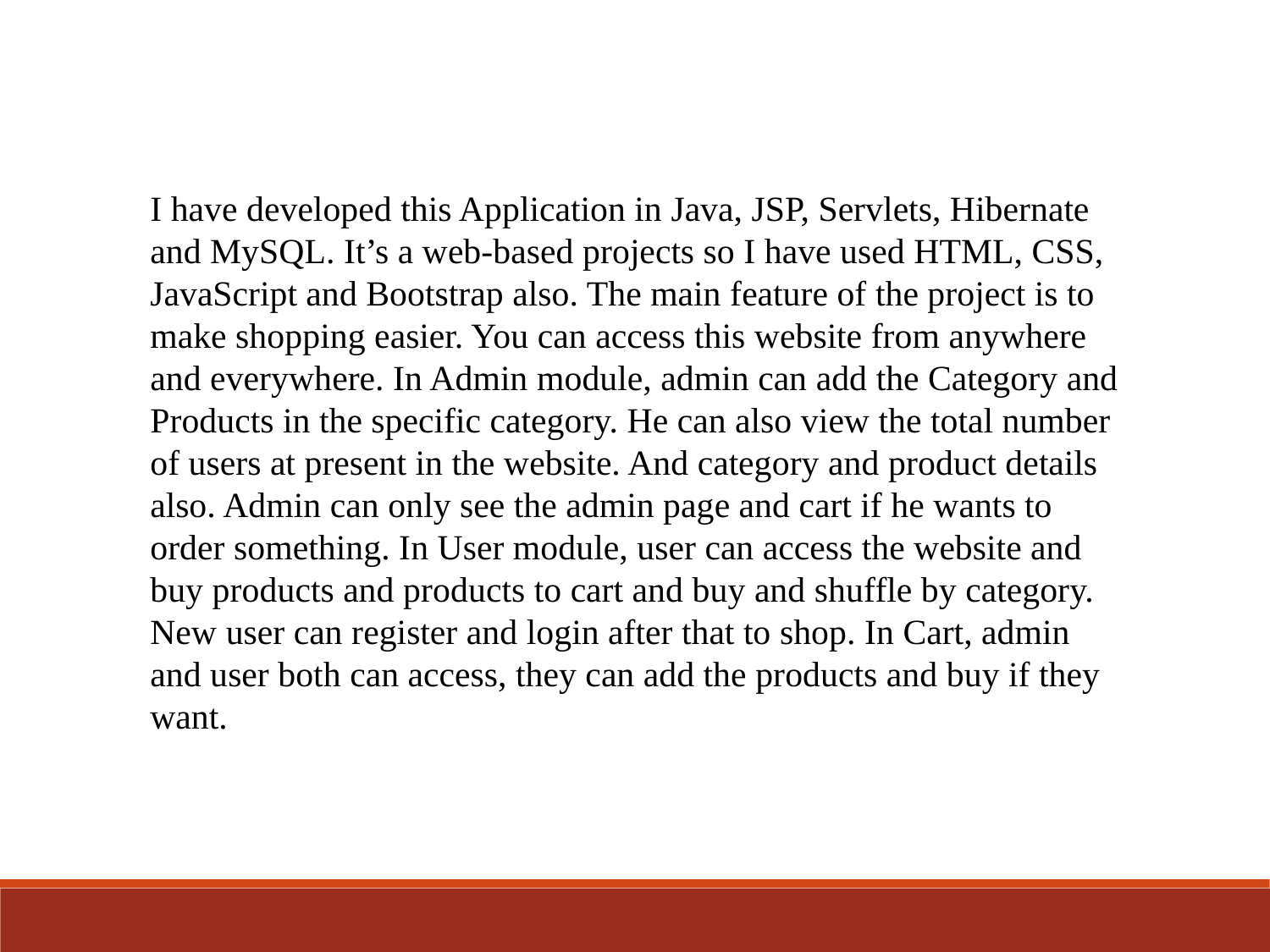

I have developed this Application in Java, JSP, Servlets, Hibernate and MySQL. It’s a web-based projects so I have used HTML, CSS, JavaScript and Bootstrap also. The main feature of the project is to make shopping easier. You can access this website from anywhere and everywhere. In Admin module, admin can add the Category and Products in the specific category. He can also view the total number of users at present in the website. And category and product details also. Admin can only see the admin page and cart if he wants to order something. In User module, user can access the website and buy products and products to cart and buy and shuffle by category. New user can register and login after that to shop. In Cart, admin and user both can access, they can add the products and buy if they want.